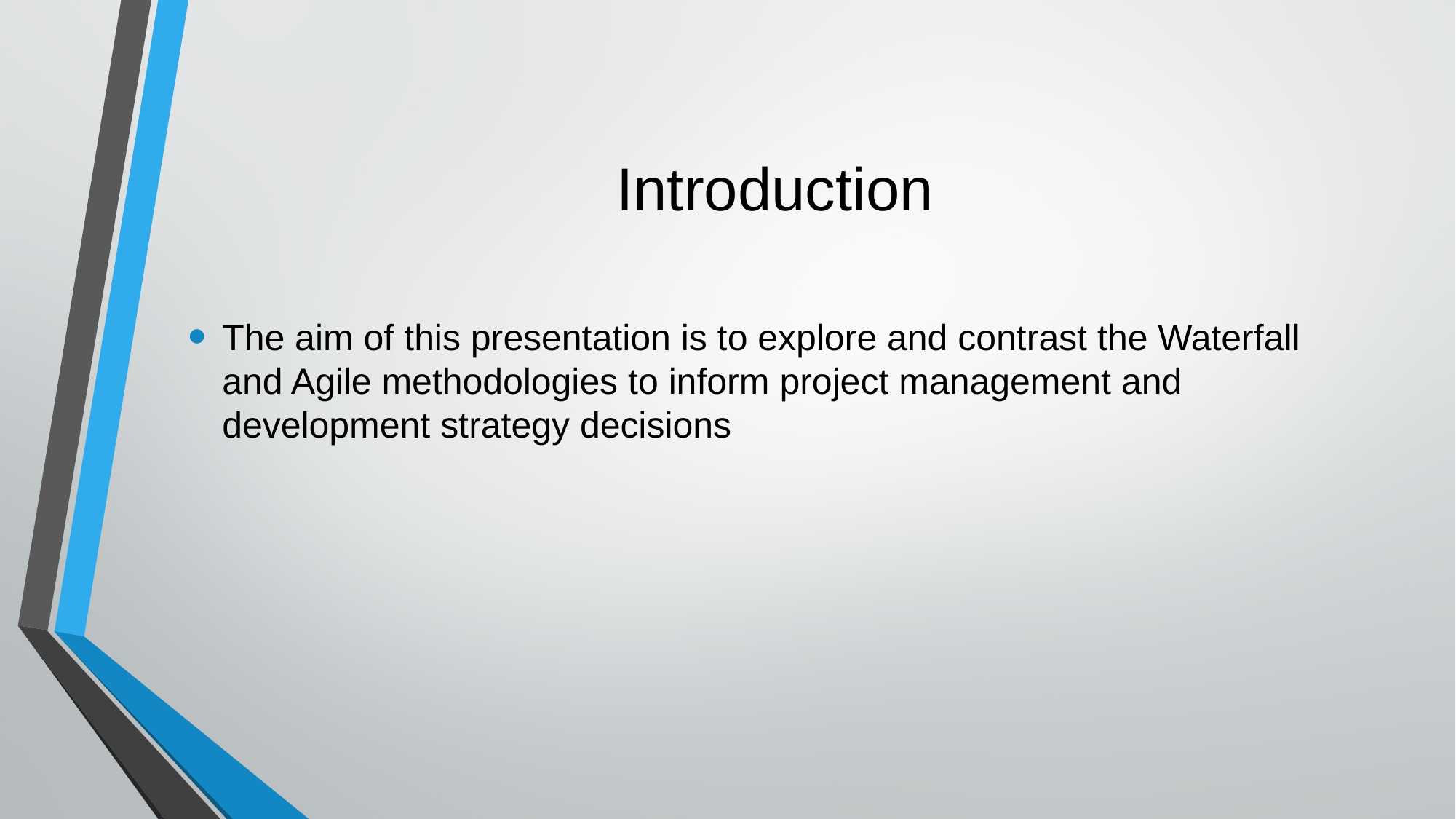

# Introduction
The aim of this presentation is to explore and contrast the Waterfall and Agile methodologies to inform project management and development strategy decisions